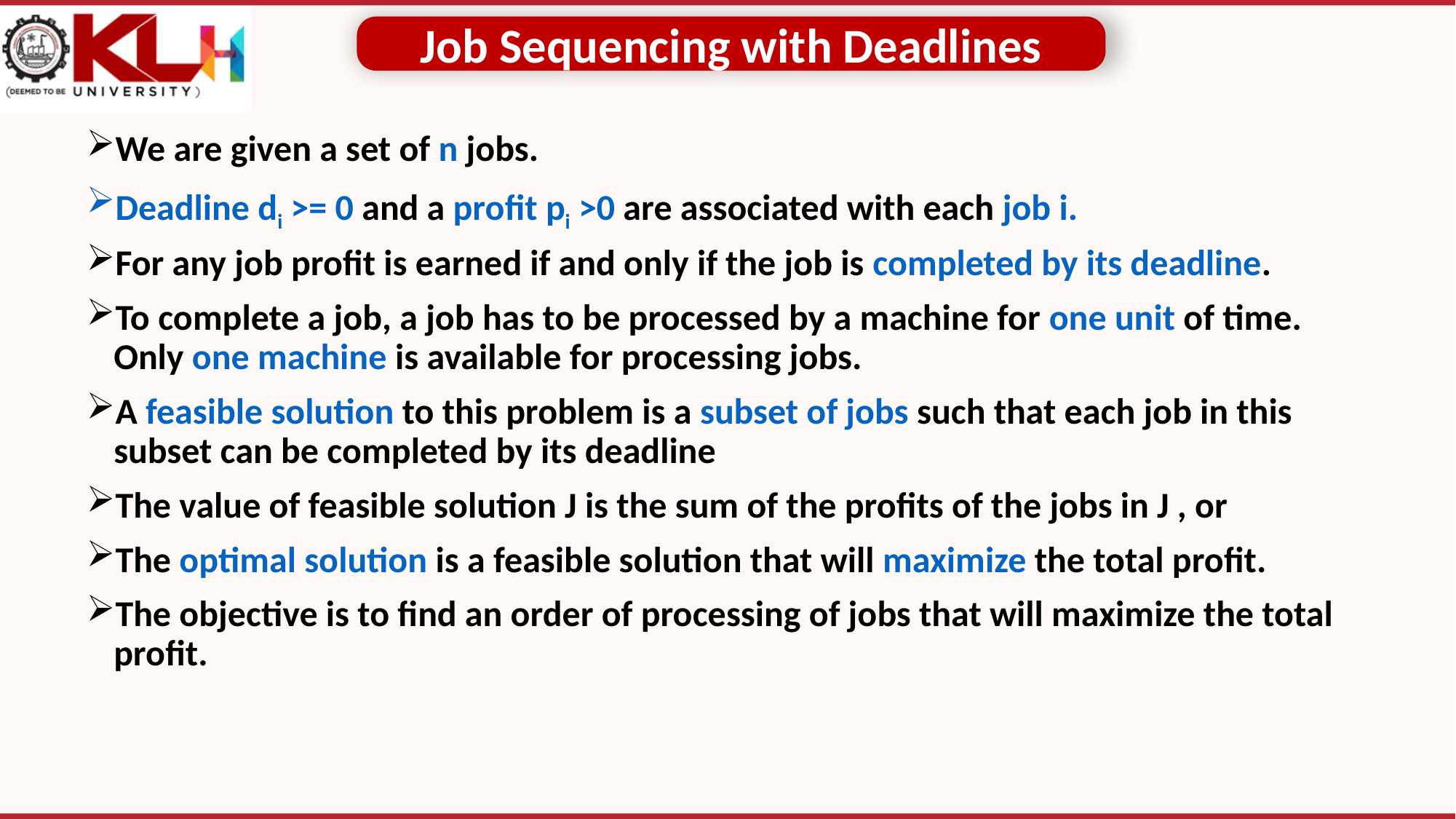

Job Sequencing with Deadlines
We are given a set of n jobs.
Deadline di >= 0 and a profit pi >0 are associated with each job i.
For any job profit is earned if and only if the job is completed by its deadline.
To complete a job, a job has to be processed by a machine for one unit of time. Only one machine is available for processing jobs.
A feasible solution to this problem is a subset of jobs such that each job in this subset can be completed by its deadline
The value of feasible solution J is the sum of the profits of the jobs in J , or
The optimal solution is a feasible solution that will maximize the total profit.
The objective is to find an order of processing of jobs that will maximize the total profit.